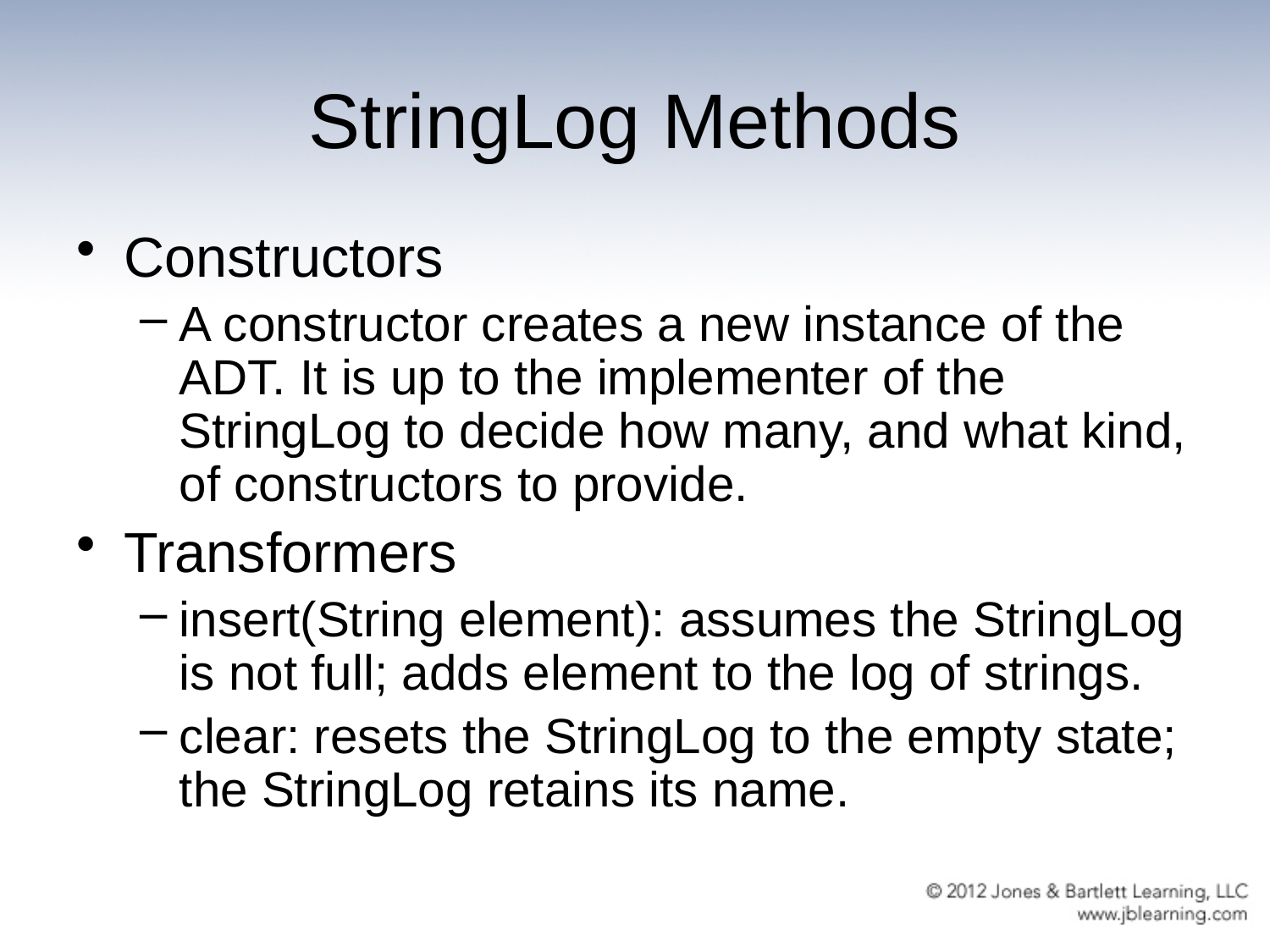

# StringLog Methods
Constructors
A constructor creates a new instance of the ADT. It is up to the implementer of the StringLog to decide how many, and what kind, of constructors to provide.
Transformers
insert(String element): assumes the StringLog is not full; adds element to the log of strings.
clear: resets the StringLog to the empty state; the StringLog retains its name.